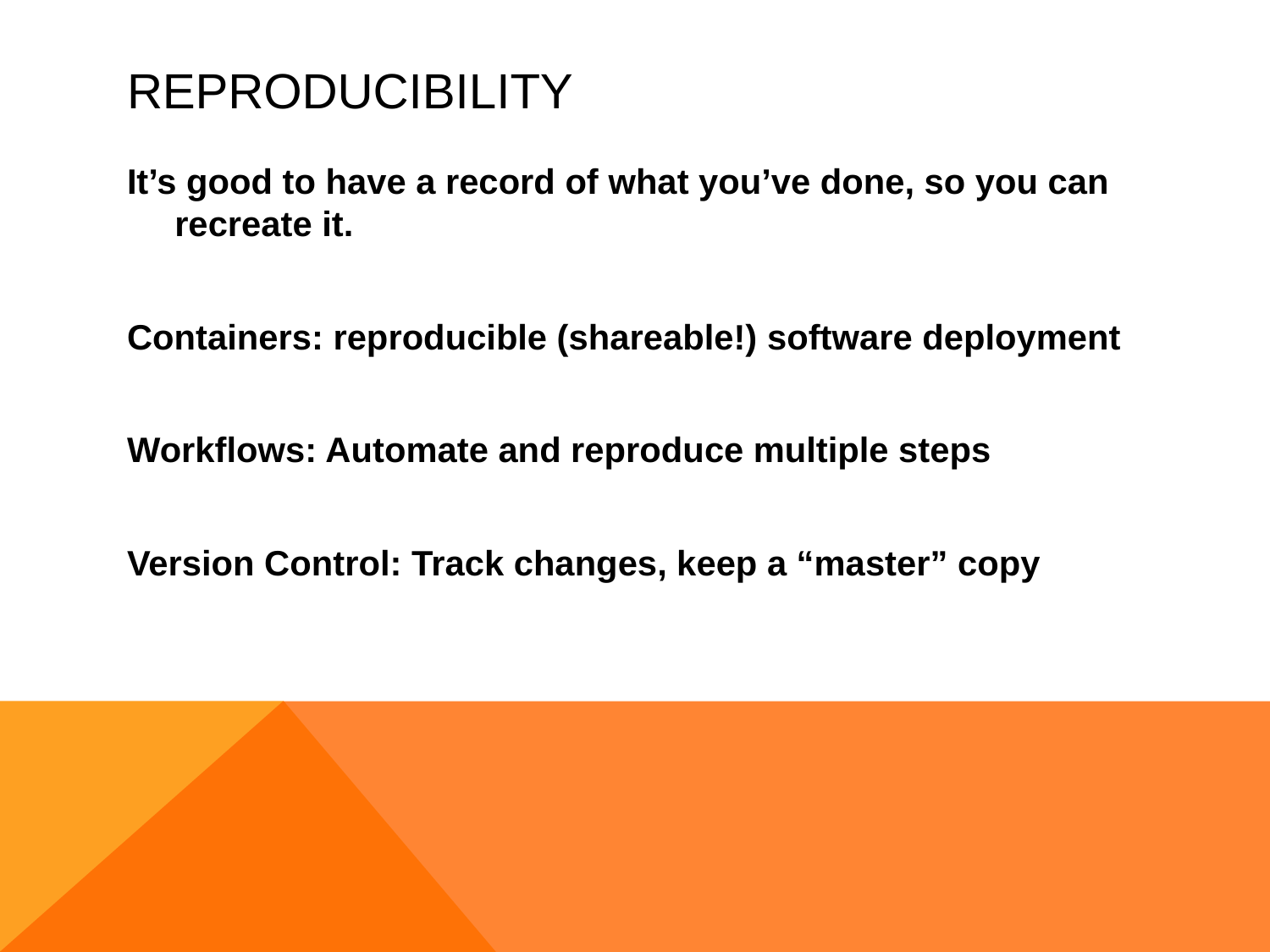

# Reproducibility
It’s good to have a record of what you’ve done, so you can recreate it.

Containers: reproducible (shareable!) software deployment

Workflows: Automate and reproduce multiple steps

Version Control: Track changes, keep a “master” copy